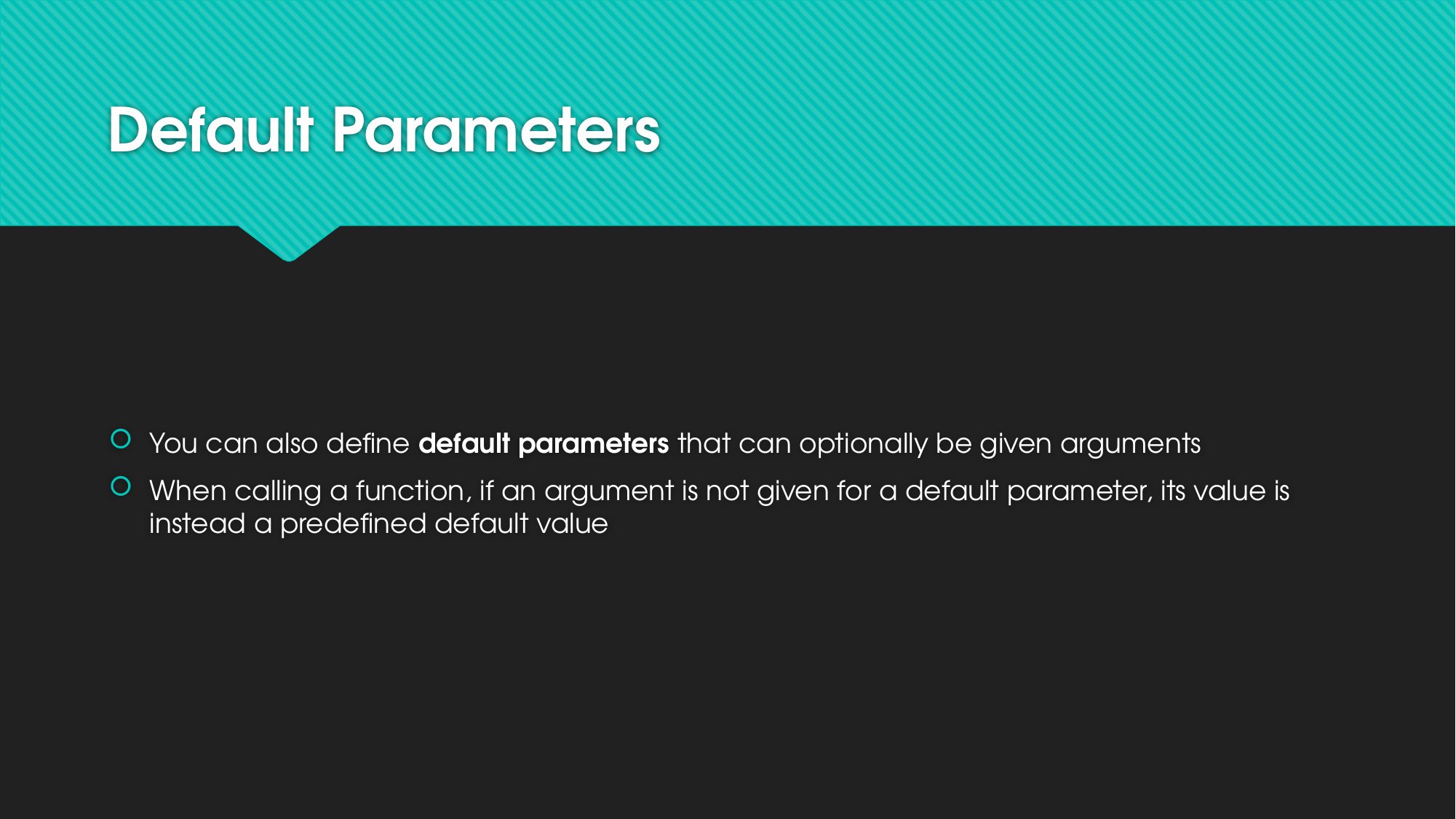

# Default Parameters
You can also define default parameters that can optionally be given arguments
When calling a function, if an argument is not given for a default parameter, its value is instead a predefined default value